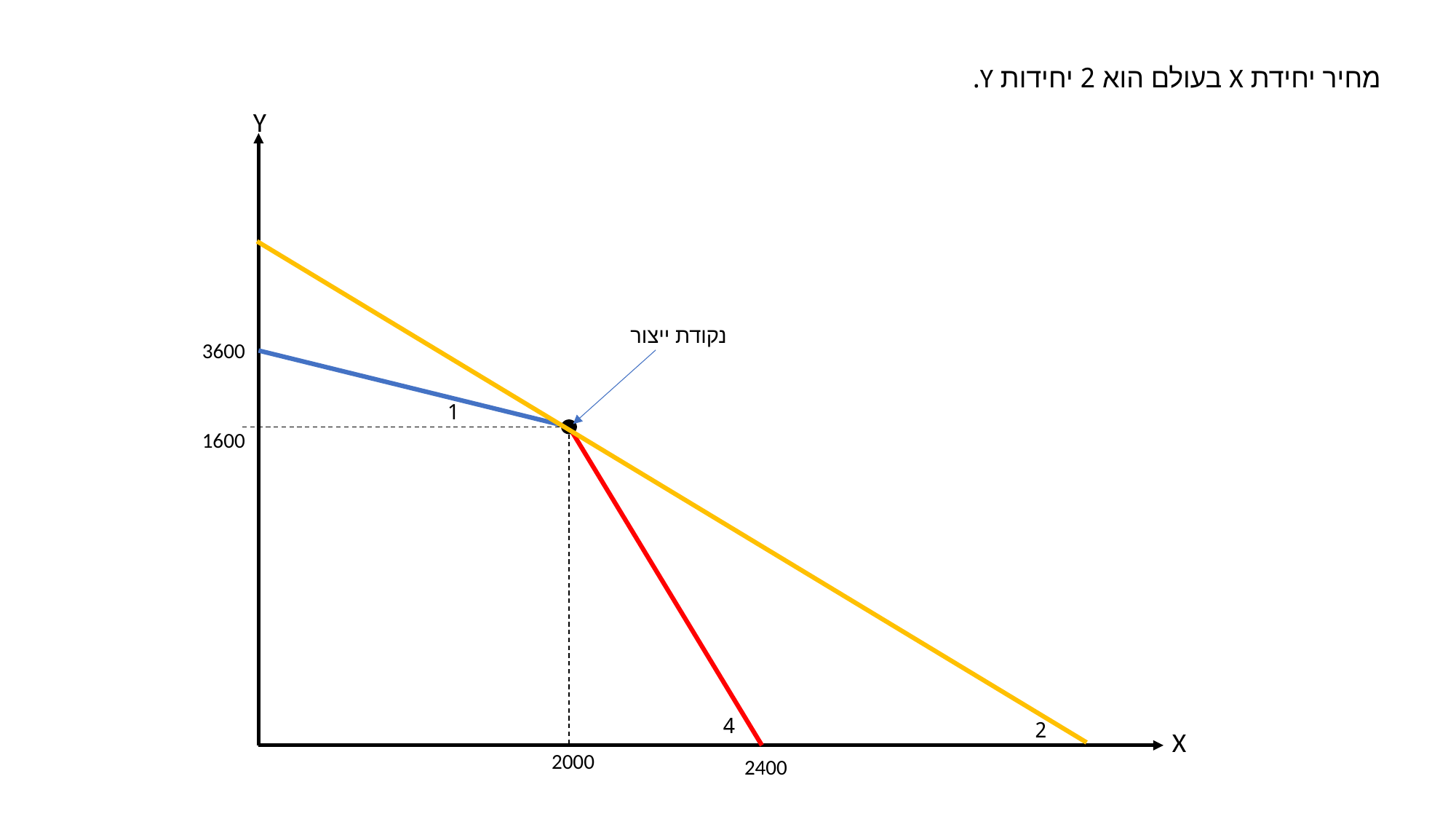

מחיר יחידת X בעולם הוא 2 יחידות Y.
Y
נקודת ייצור
3600
1

1600
4
2
X
2000
2400